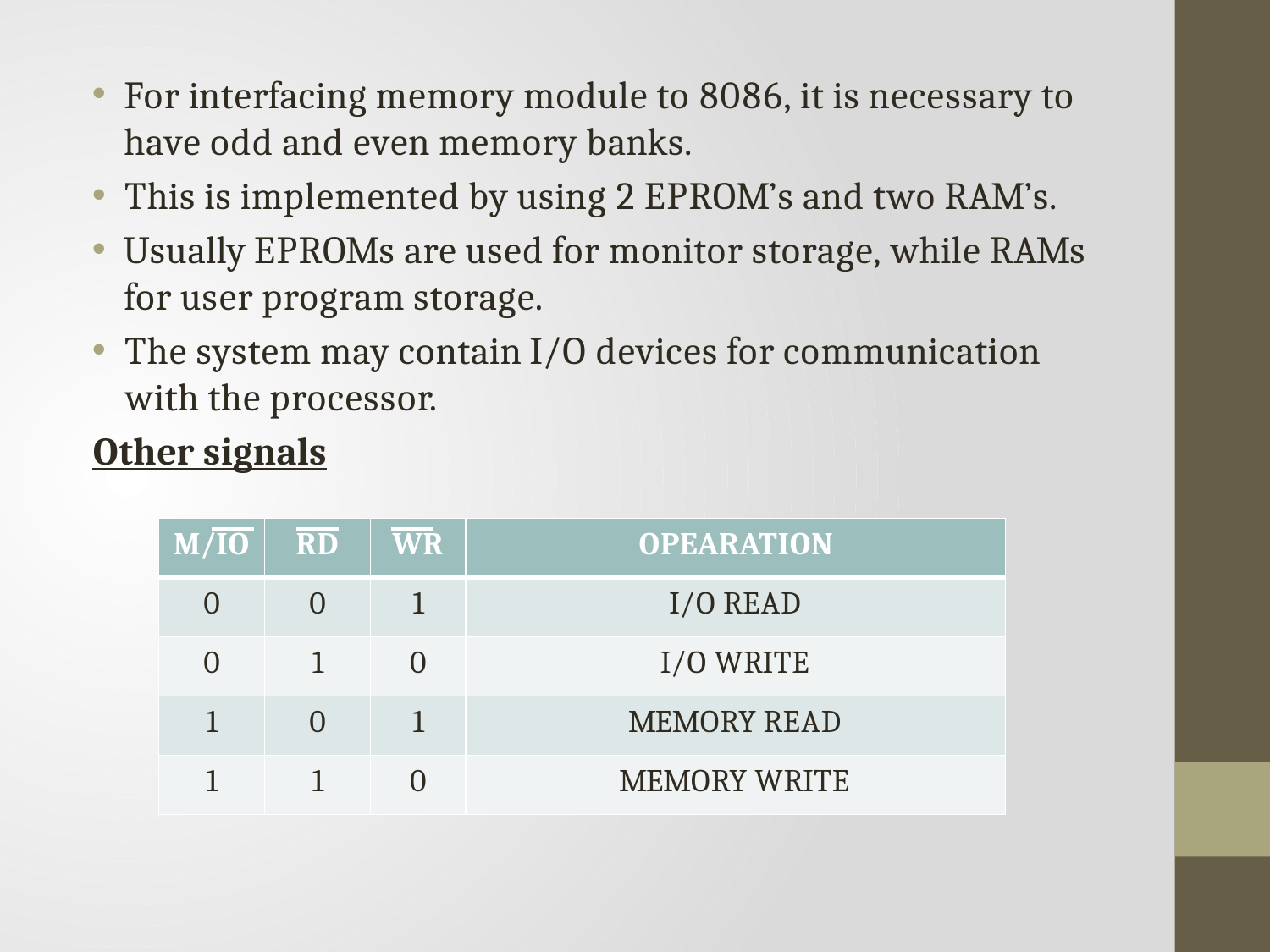

For interfacing memory module to 8086, it is necessary to have odd and even memory banks.
This is implemented by using 2 EPROM’s and two RAM’s.
Usually EPROMs are used for monitor storage, while RAMs for user program storage.
The system may contain I/O devices for communication with the processor.
Other signals

| M/IO | RD | WR | OPEARATION |
| --- | --- | --- | --- |
| 0 | 0 | 1 | I/O READ |
| 0 | 1 | 0 | I/O WRITE |
| 1 | 0 | 1 | MEMORY READ |
| 1 | 1 | 0 | MEMORY WRITE |